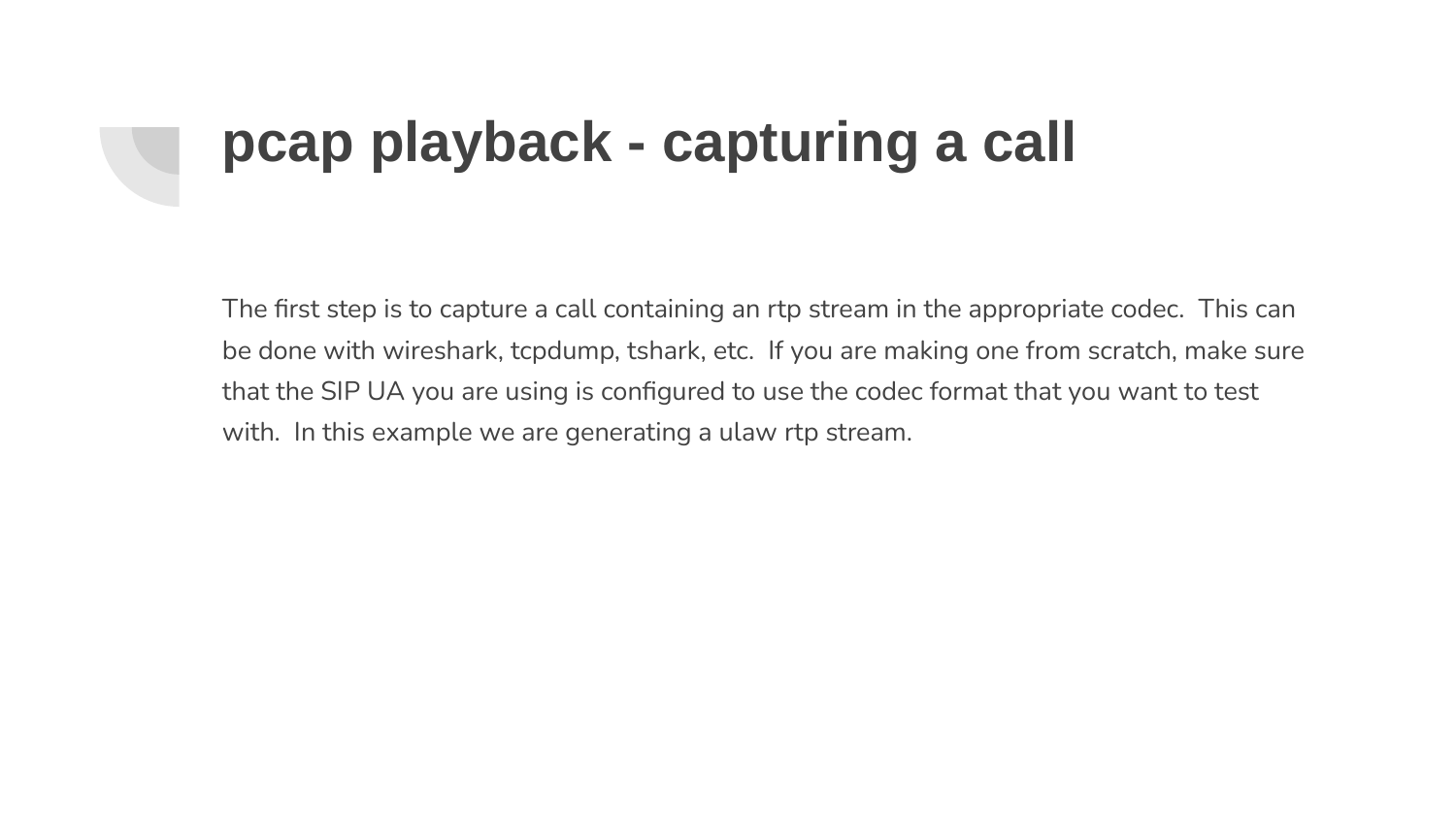

# pcap playback - capturing a call
The first step is to capture a call containing an rtp stream in the appropriate codec.  This can be done with wireshark, tcpdump, tshark, etc.  If you are making one from scratch, make sure that the SIP UA you are using is configured to use the codec format that you want to test with.  In this example we are generating a ulaw rtp stream.